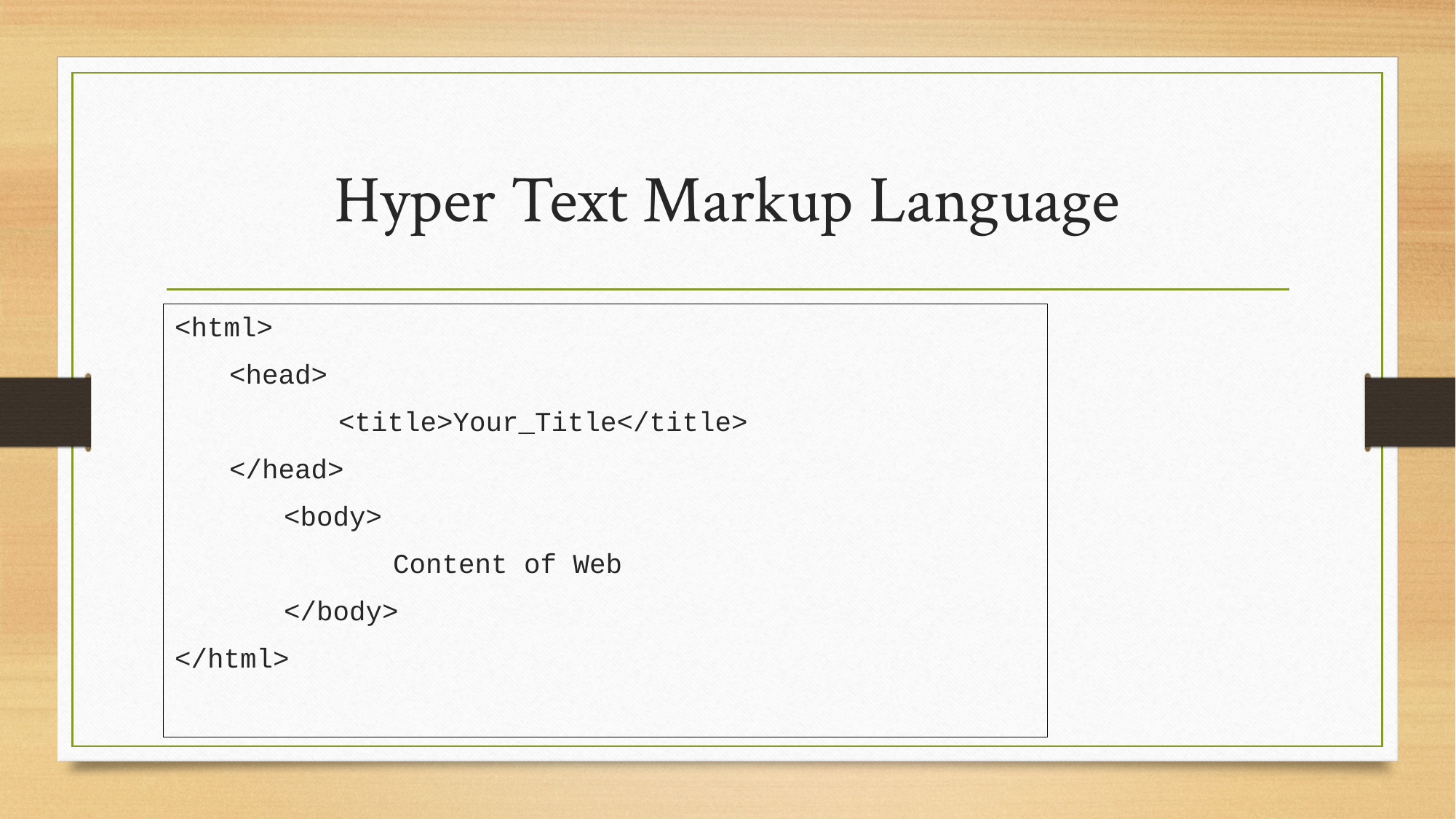

# Hyper Text Markup Language
<html>
<head>
	<title>Your_Title</title>
</head>
	<body>
		Content of Web
	</body>
</html>